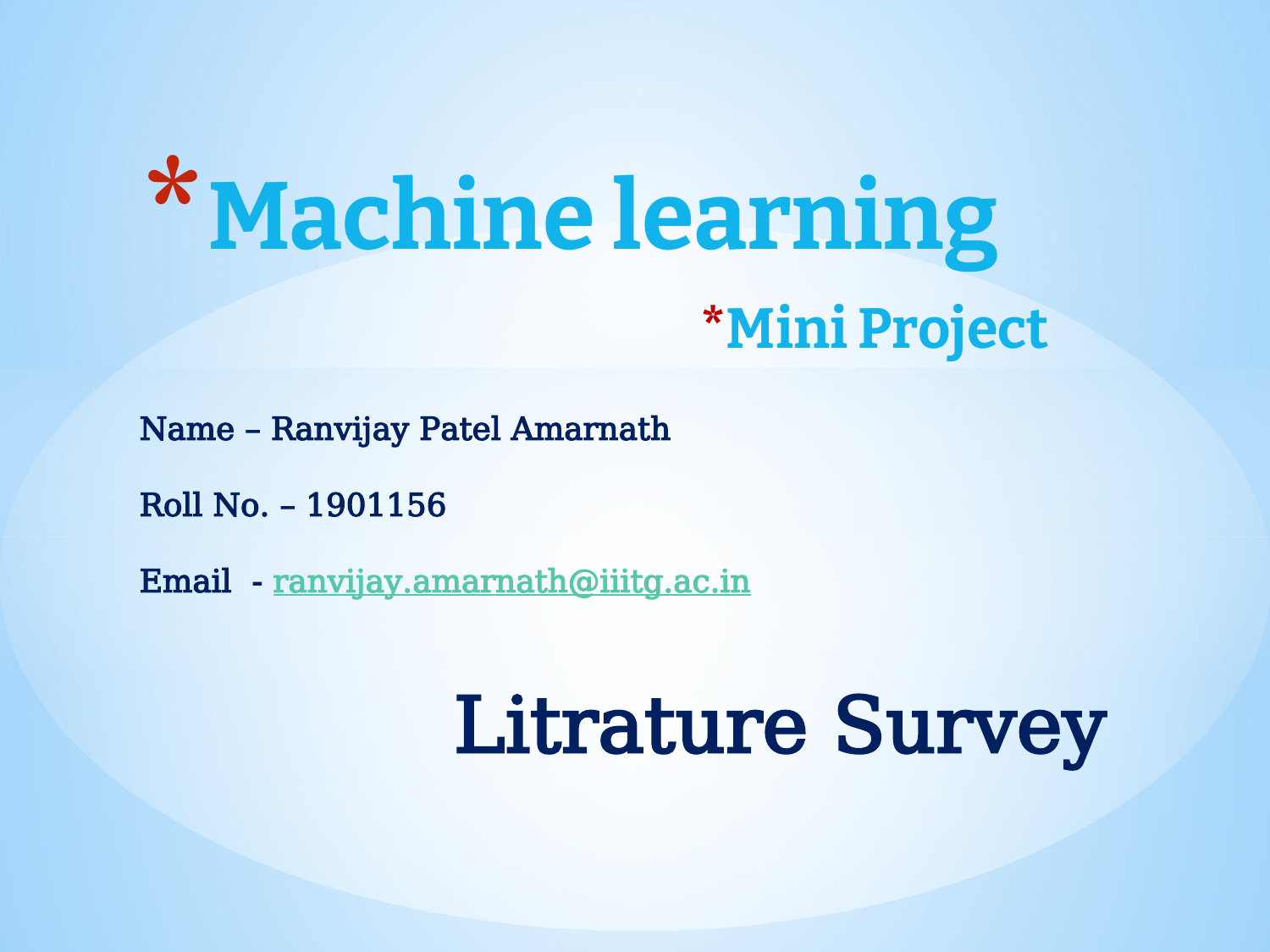

# Machine learning
*Mini Project

Name – Ranvijay Patel Amarnath

Roll No. – 1901156

Email  - ranvijay.amarnath@iiitg.ac.in

              Litrature Survey